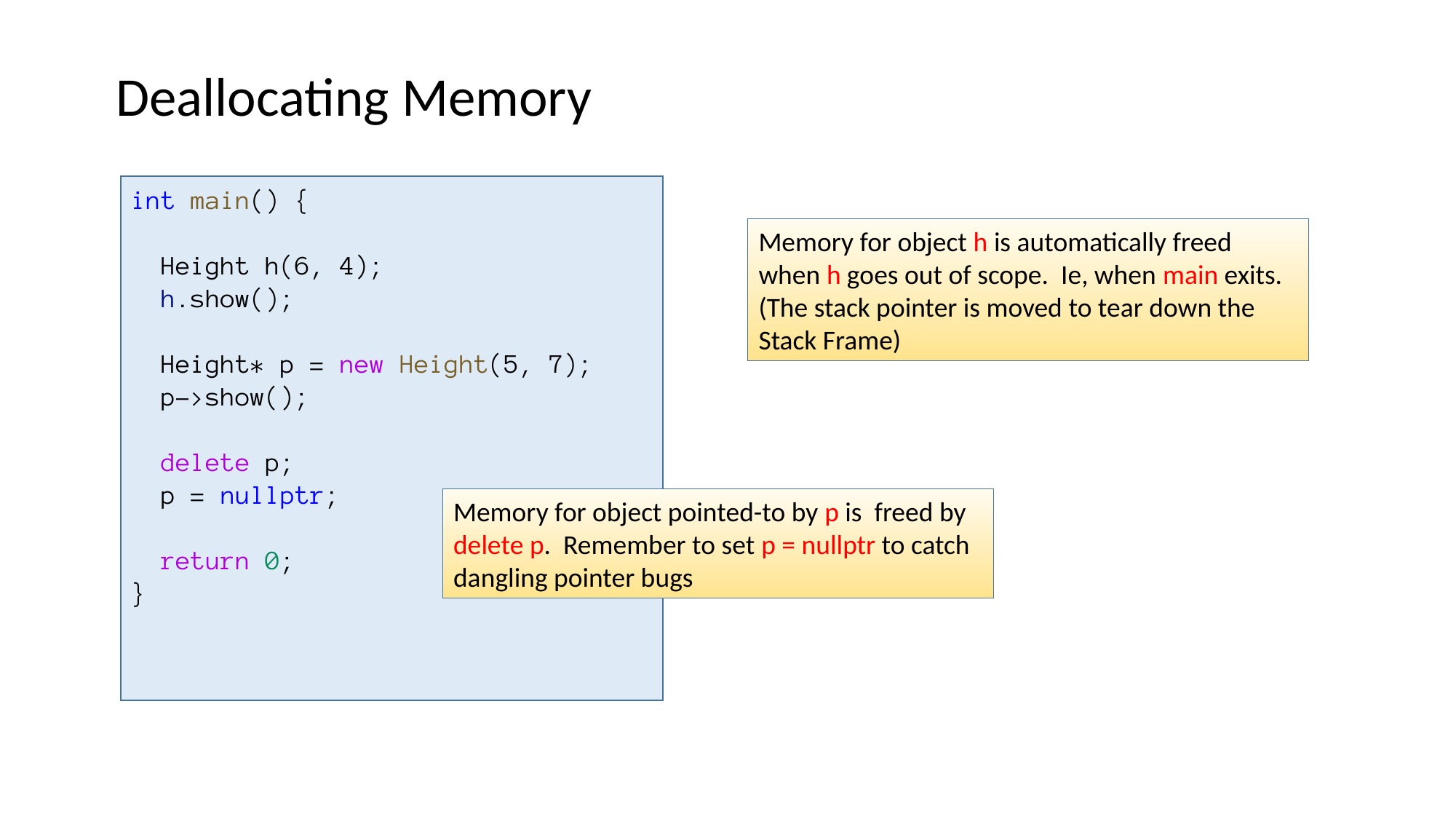

Deallocating Memory
int main() {
  Height h(6, 4);
  h.show();
  Height* p = new Height(5, 7);
  p->show();
  delete p;
  p = nullptr;
  return 0;
}

Memory for object h is automatically freed when h goes out of scope.  Ie, when main exits.  (The stack pointer is moved to tear down the Stack Frame)
Memory for object pointed-to by p is  freed by delete p.  Remember to set p = nullptr to catch dangling pointer bugs